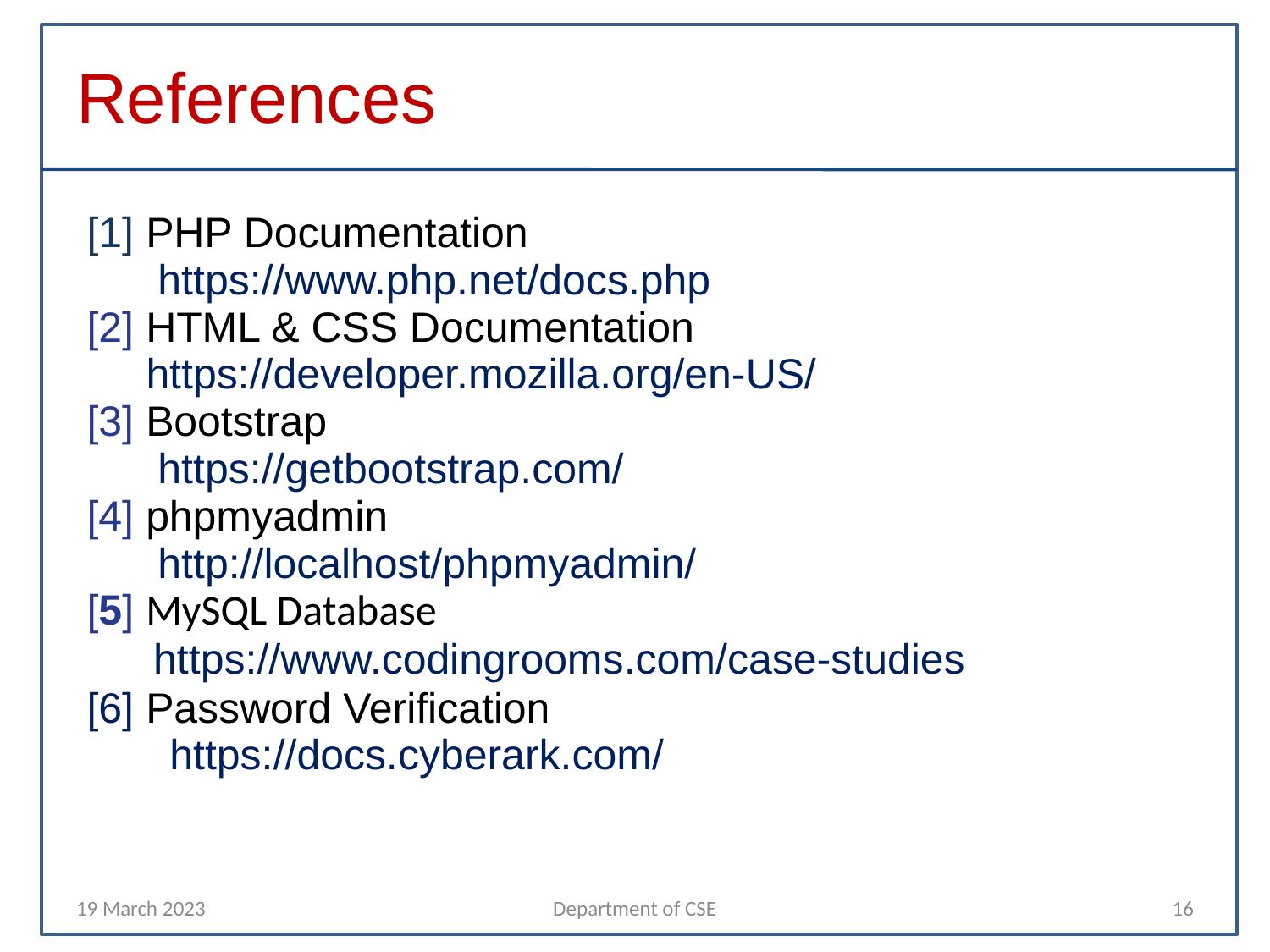

References
| [1] PHP Documentation https://www.php.net/docs.php [2] HTML & CSS Documentation https://developer.mozilla.org/en-US/ [3] Bootstrap https://getbootstrap.com/ [4] phpmyadmin http://localhost/phpmyadmin/ [5] MySQL Database https://www.codingrooms.com/case-studies [6] Password Verification https://docs.cyberark.com/ |
| --- |
19 March 2023
Department of CSE
16